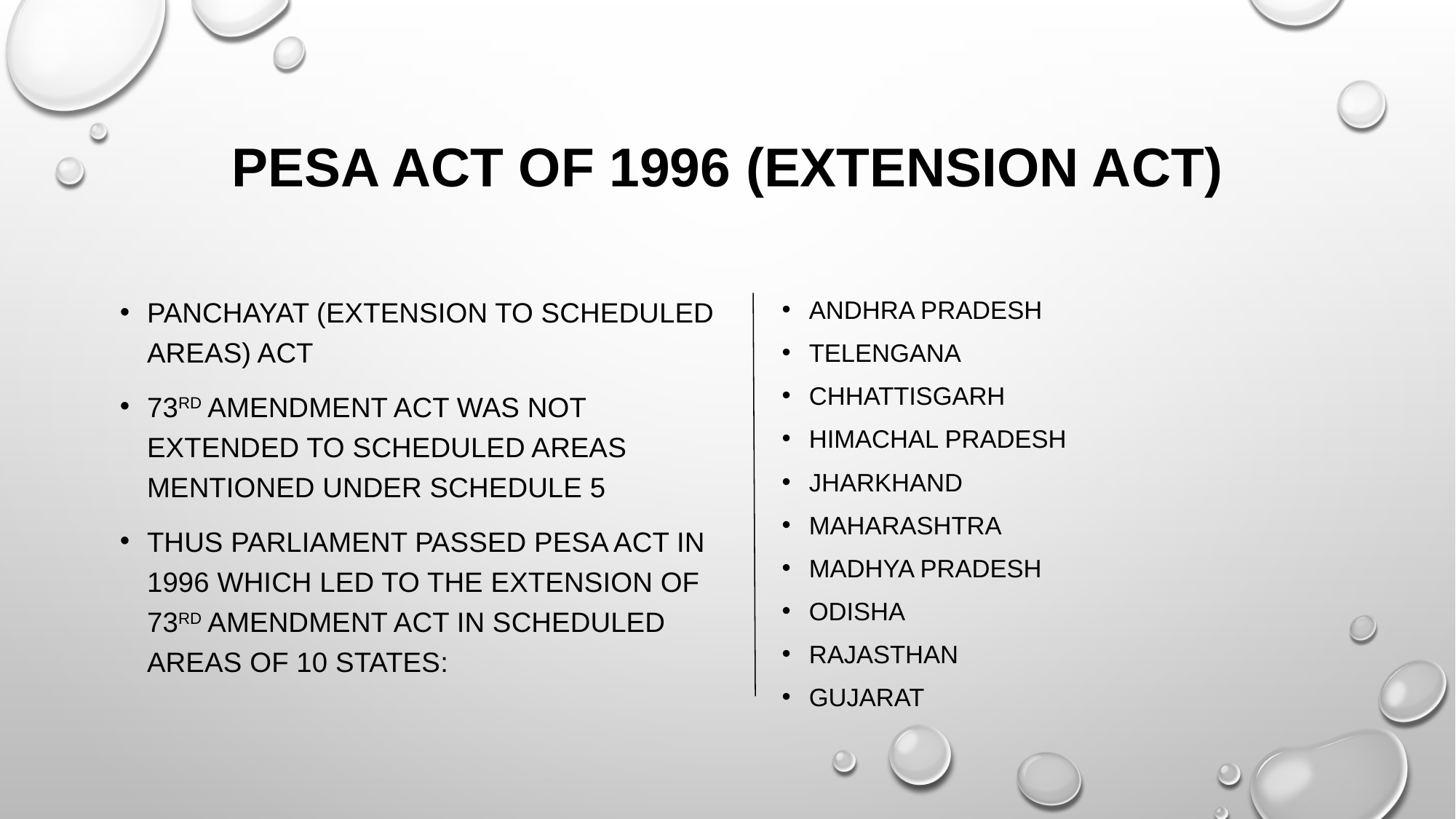

# PESA ACT OF 1996 (EXTENSION ACT)
Panchayat (extension to scheduled areas) act
73rd Amendment act was not extended to Scheduled areas mentioned under schedule 5
Thus parliament passed pesa act in 1996 which led to the extension of 73rd amendment act in scheduled areas of 10 states:

Andhra Pradesh
Telengana
Chhattisgarh
Himachal Pradesh
Jharkhand
Maharashtra
Madhya Pradesh
Odisha
Rajasthan
gujarat